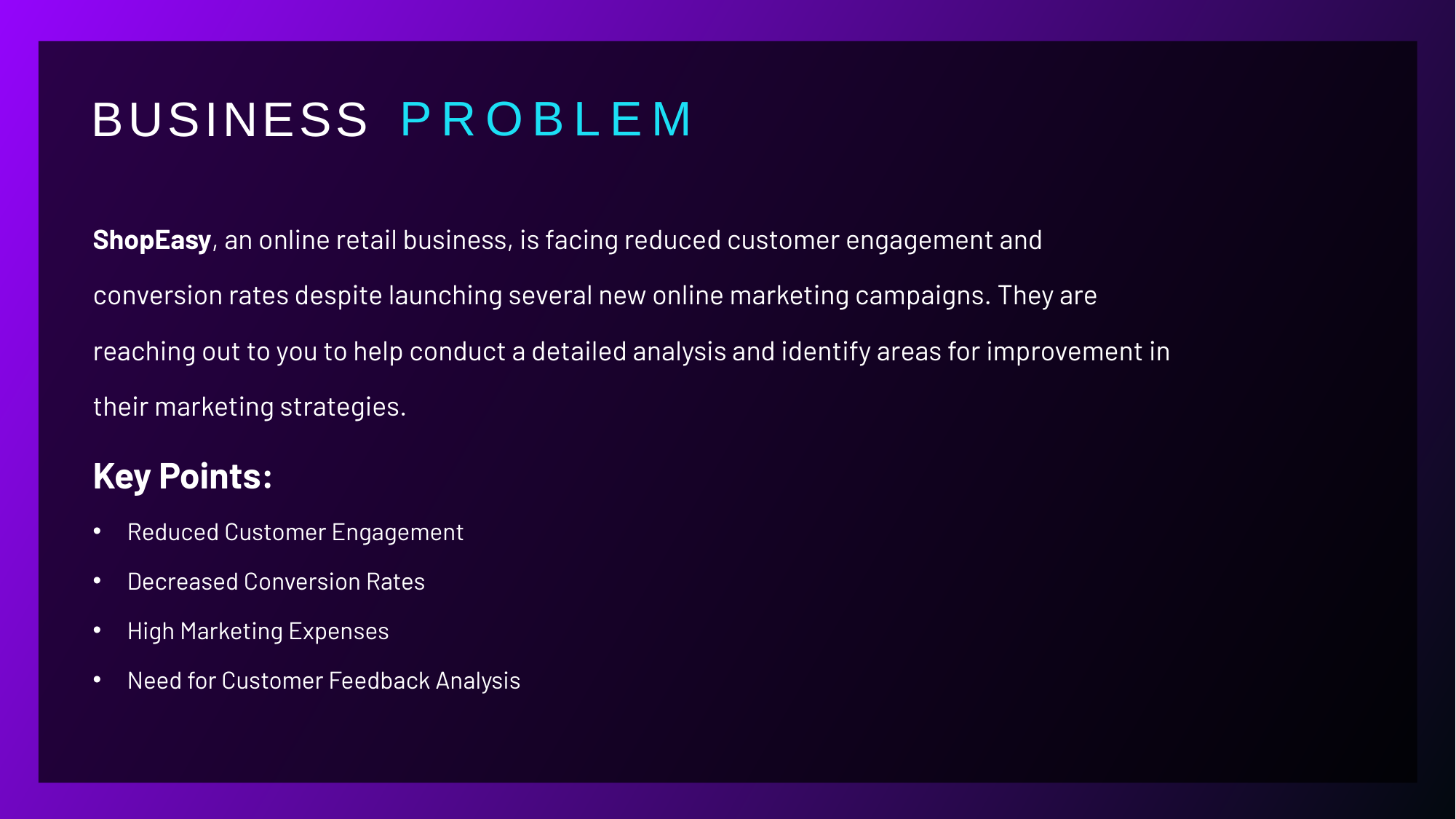

# Business
Problem
ShopEasy, an online retail business, is facing reduced customer engagement and conversion rates despite launching several new online marketing campaigns. They are reaching out to you to help conduct a detailed analysis and identify areas for improvement in their marketing strategies.
Key Points:
Reduced Customer Engagement
Decreased Conversion Rates
High Marketing Expenses
Need for Customer Feedback Analysis